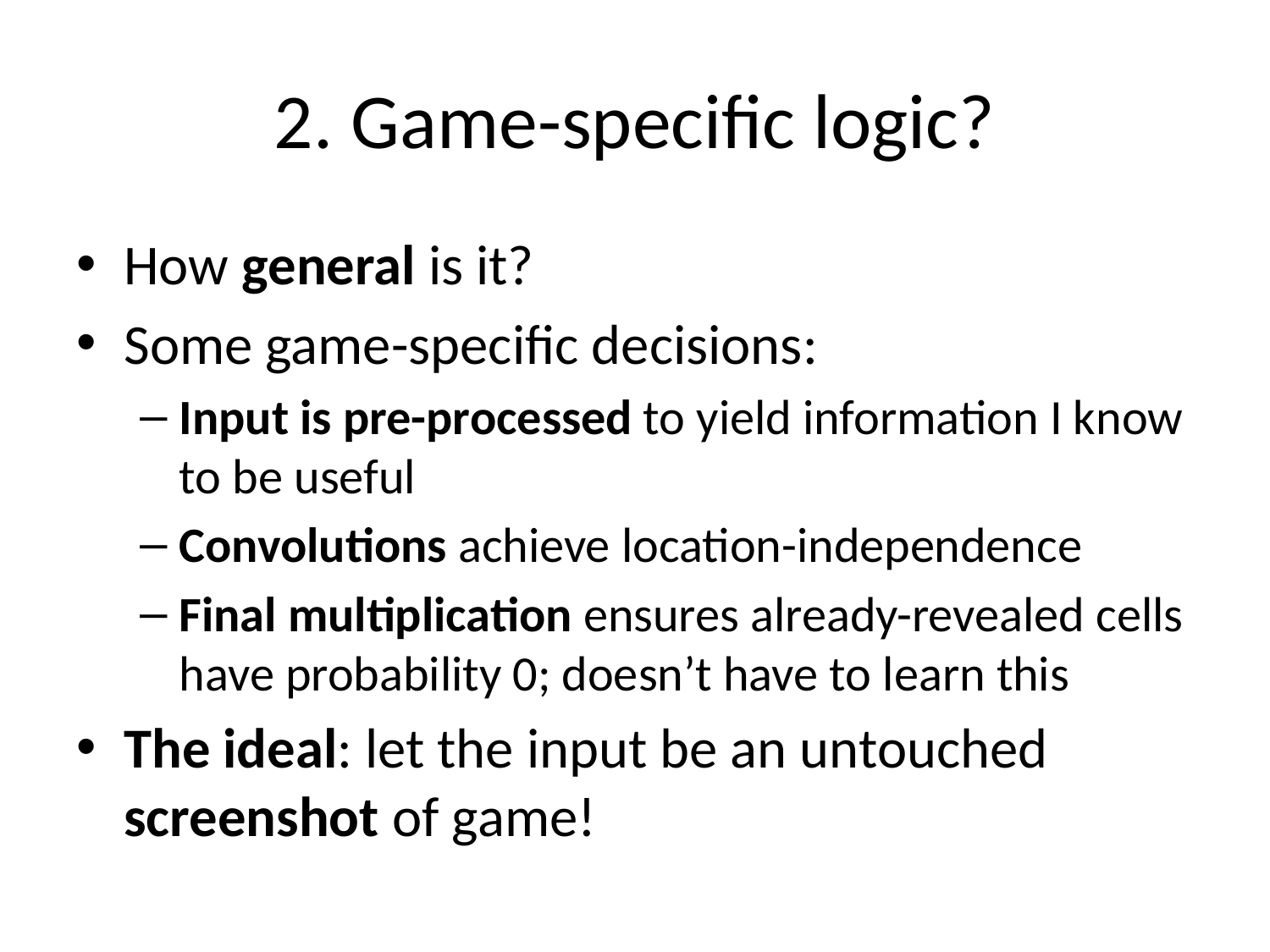

# 2. Game-specific logic?
How general is it?
Some game-specific decisions:
Input is pre-processed to yield information I know to be useful
Convolutions achieve location-independence
Final multiplication ensures already-revealed cells have probability 0; doesn’t have to learn this
The ideal: let the input be an untouched screenshot of game!